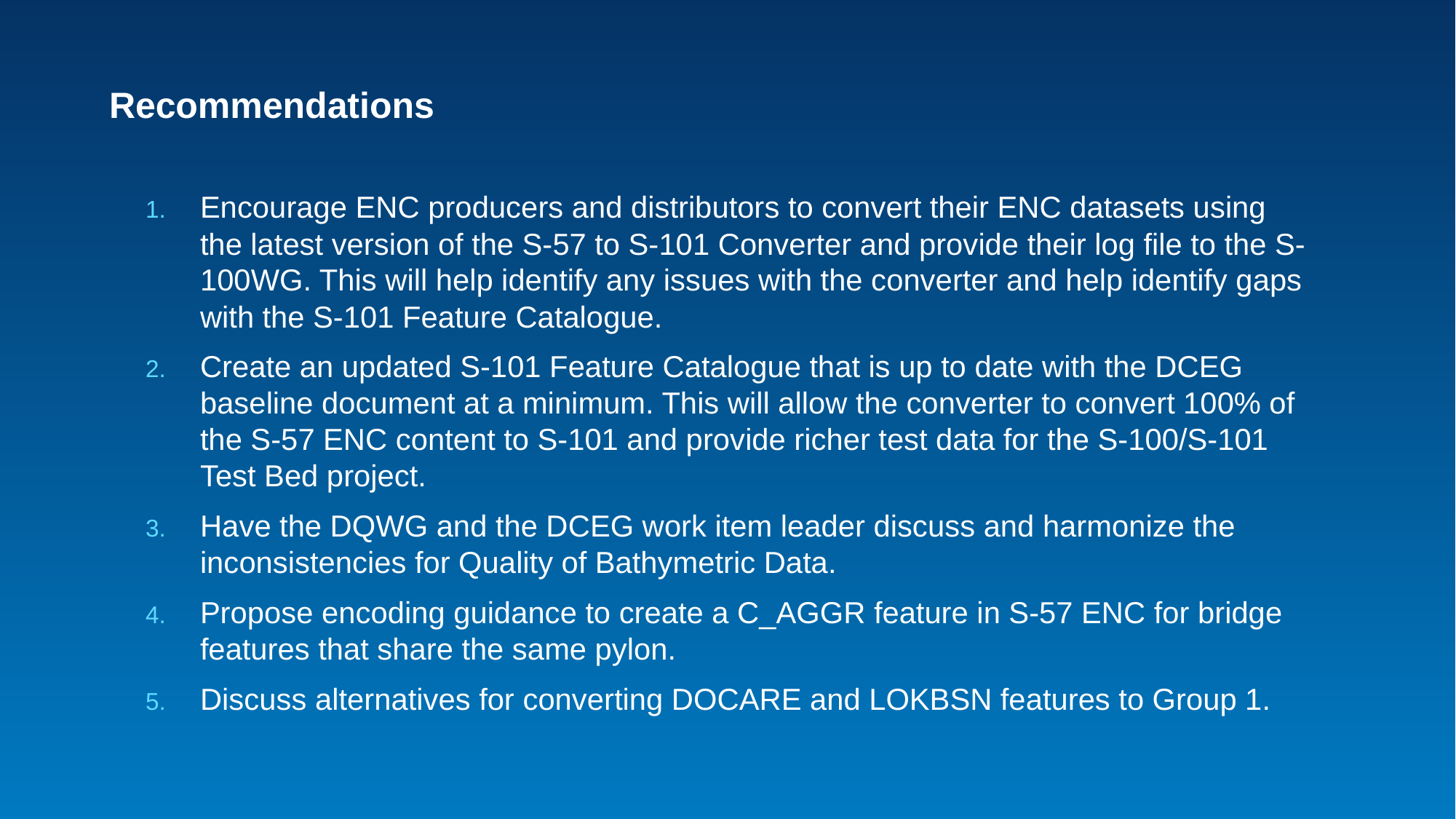

# Recommendations
Encourage ENC producers and distributors to convert their ENC datasets using the latest version of the S-57 to S-101 Converter and provide their log file to the S-100WG. This will help identify any issues with the converter and help identify gaps with the S-101 Feature Catalogue.
Create an updated S-101 Feature Catalogue that is up to date with the DCEG baseline document at a minimum. This will allow the converter to convert 100% of the S-57 ENC content to S-101 and provide richer test data for the S-100/S-101 Test Bed project.
Have the DQWG and the DCEG work item leader discuss and harmonize the inconsistencies for Quality of Bathymetric Data.
Propose encoding guidance to create a C_AGGR feature in S-57 ENC for bridge features that share the same pylon.
Discuss alternatives for converting DOCARE and LOKBSN features to Group 1.